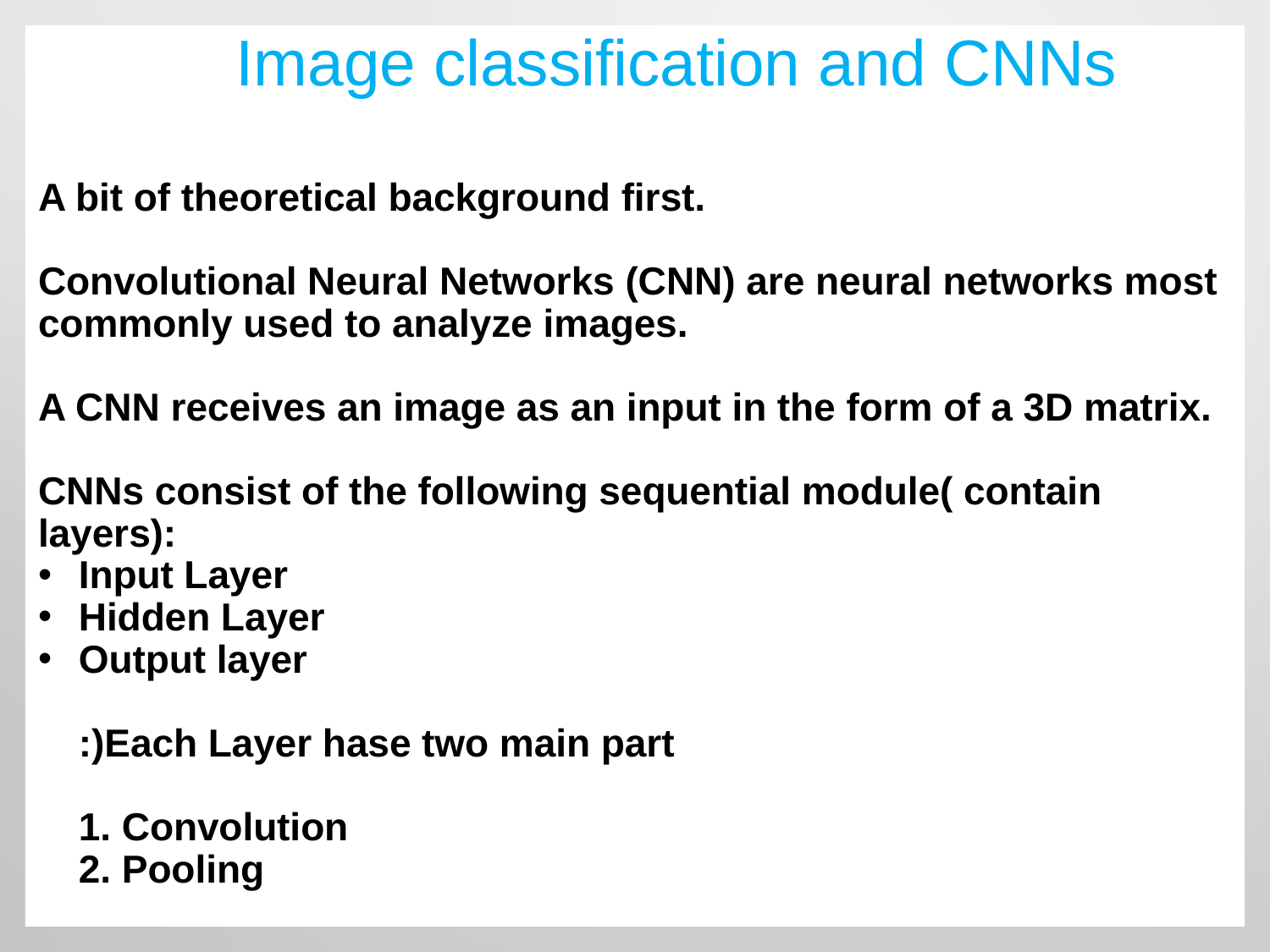

# Image classification and CNNs
A bit of theoretical background first.
Convolutional Neural Networks (CNN) are neural networks most commonly used to analyze images.
A CNN receives an image as an input in the form of a 3D matrix.
CNNs consist of the following sequential module( contain layers):
Input Layer
Hidden Layer
Output layer
:)Each Layer hase two main part
1. Convolution
2. Pooling